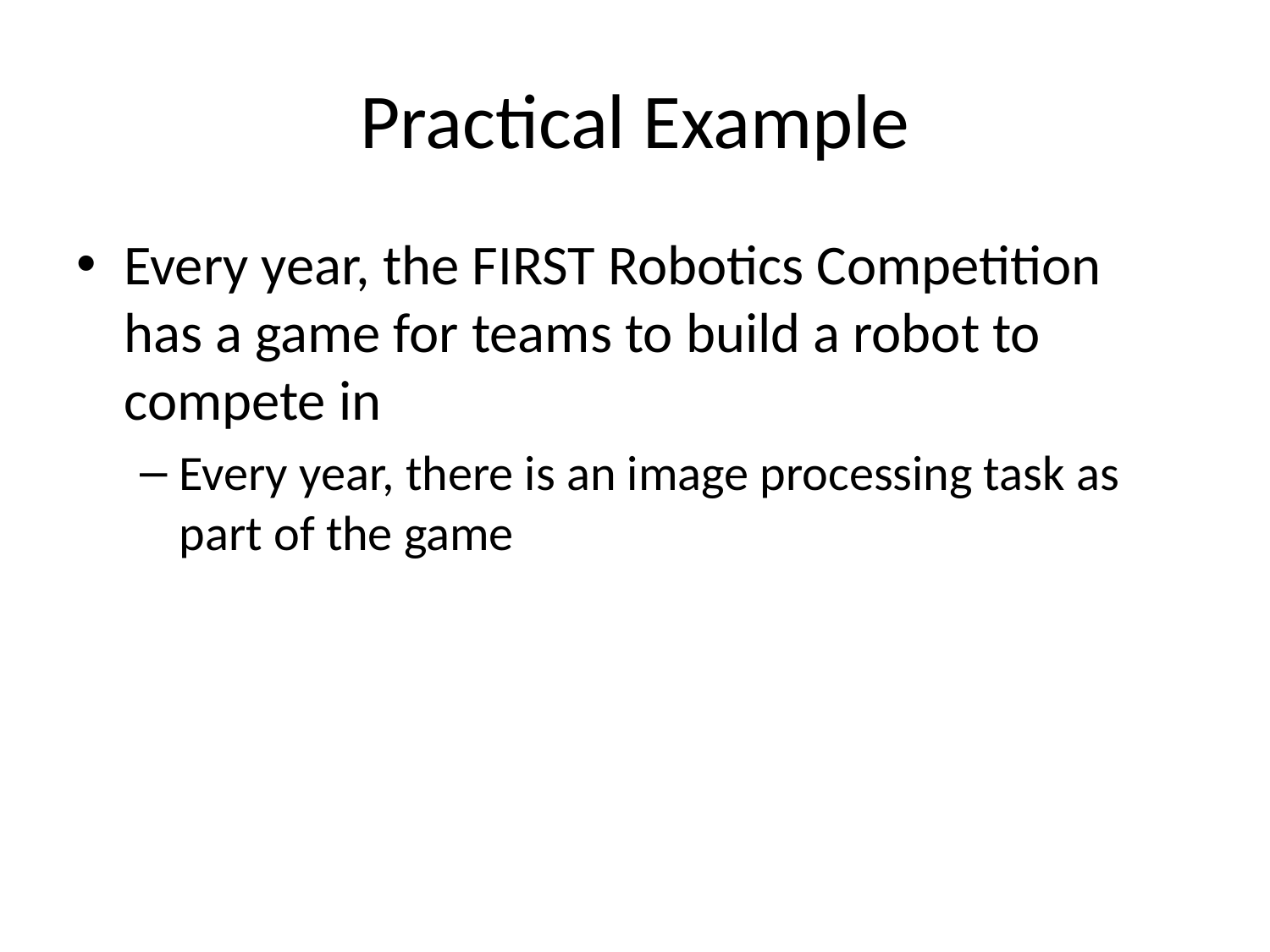

# Practical Example
Every year, the FIRST Robotics Competition has a game for teams to build a robot to compete in
Every year, there is an image processing task as part of the game